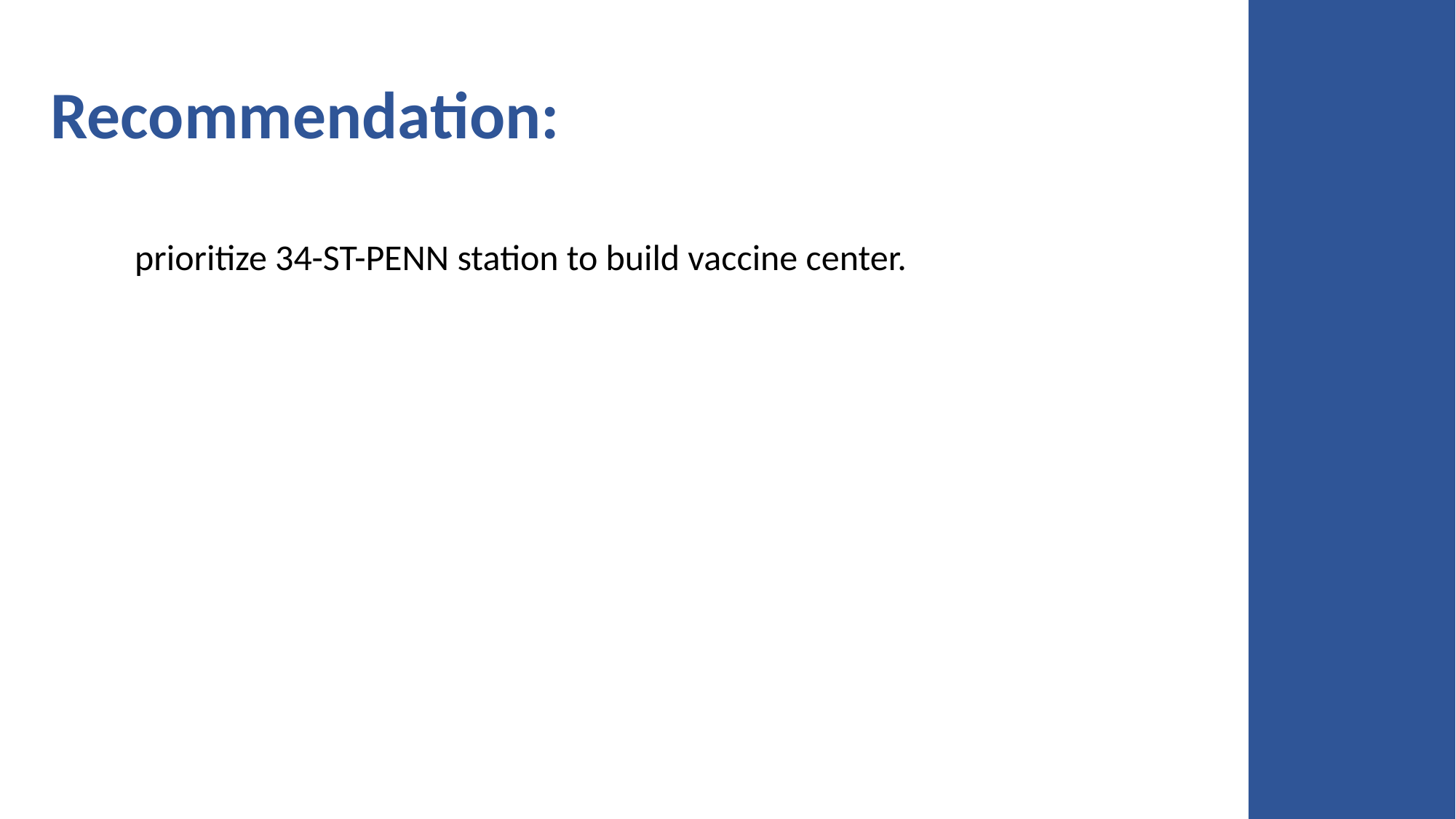

Recommendation:
prioritize 34-ST-PENN station to build vaccine center.